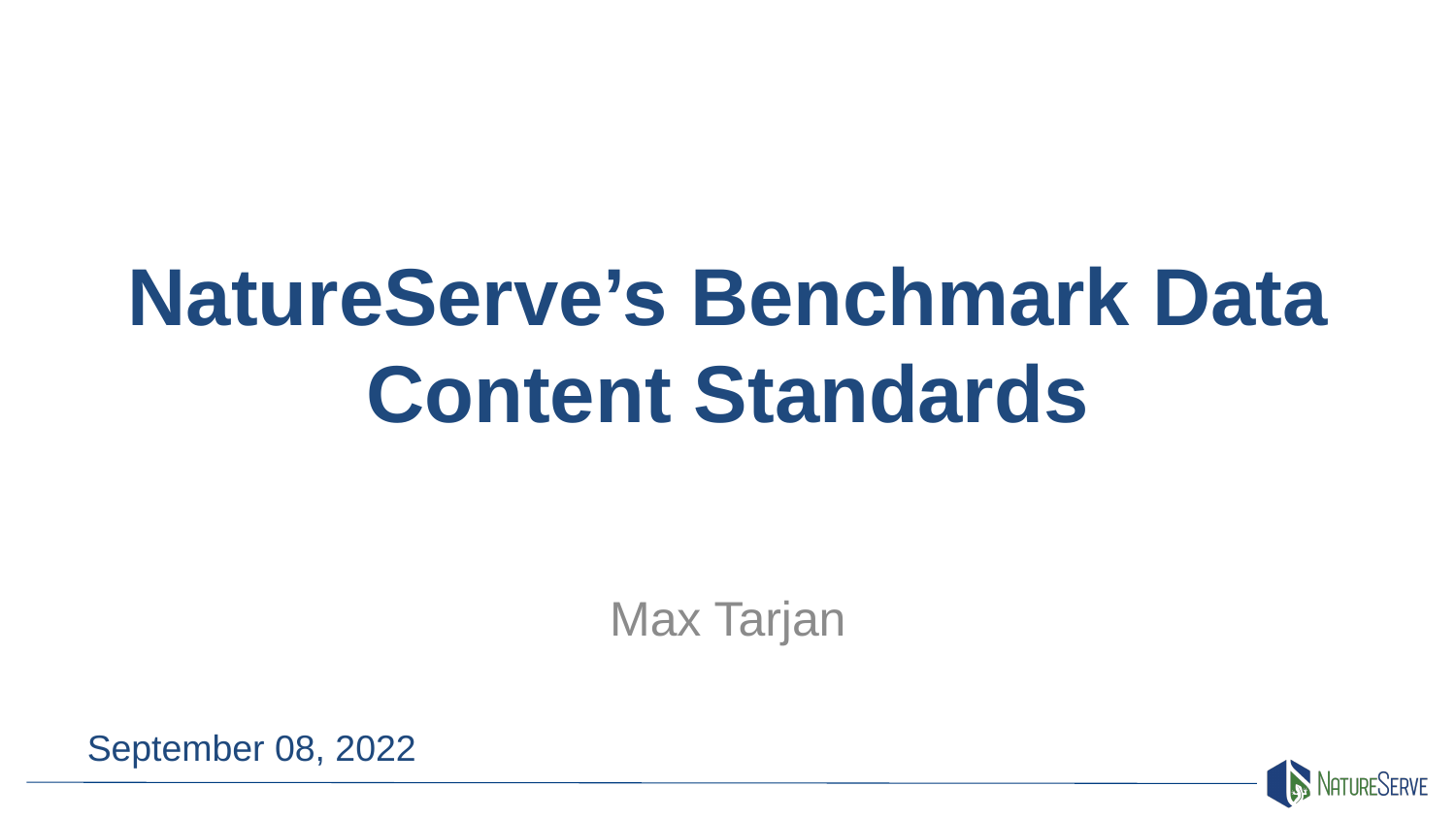

# NatureServe’s Benchmark Data Content Standards
Max Tarjan
September 08, 2022